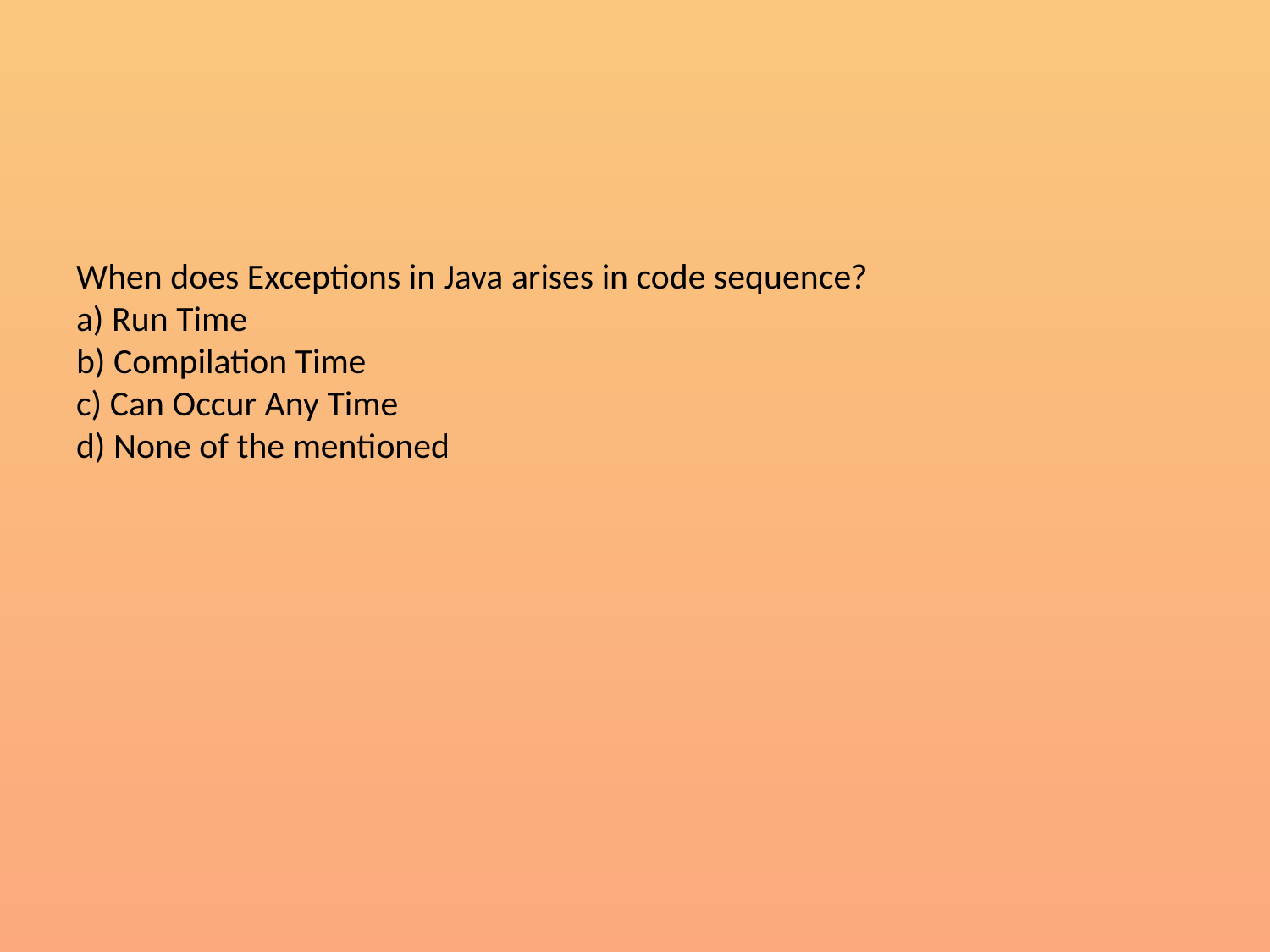

# When does Exceptions in Java arises in code sequence? a) Run Time b) Compilation Time c) Can Occur Any Time d) None of the mentioned